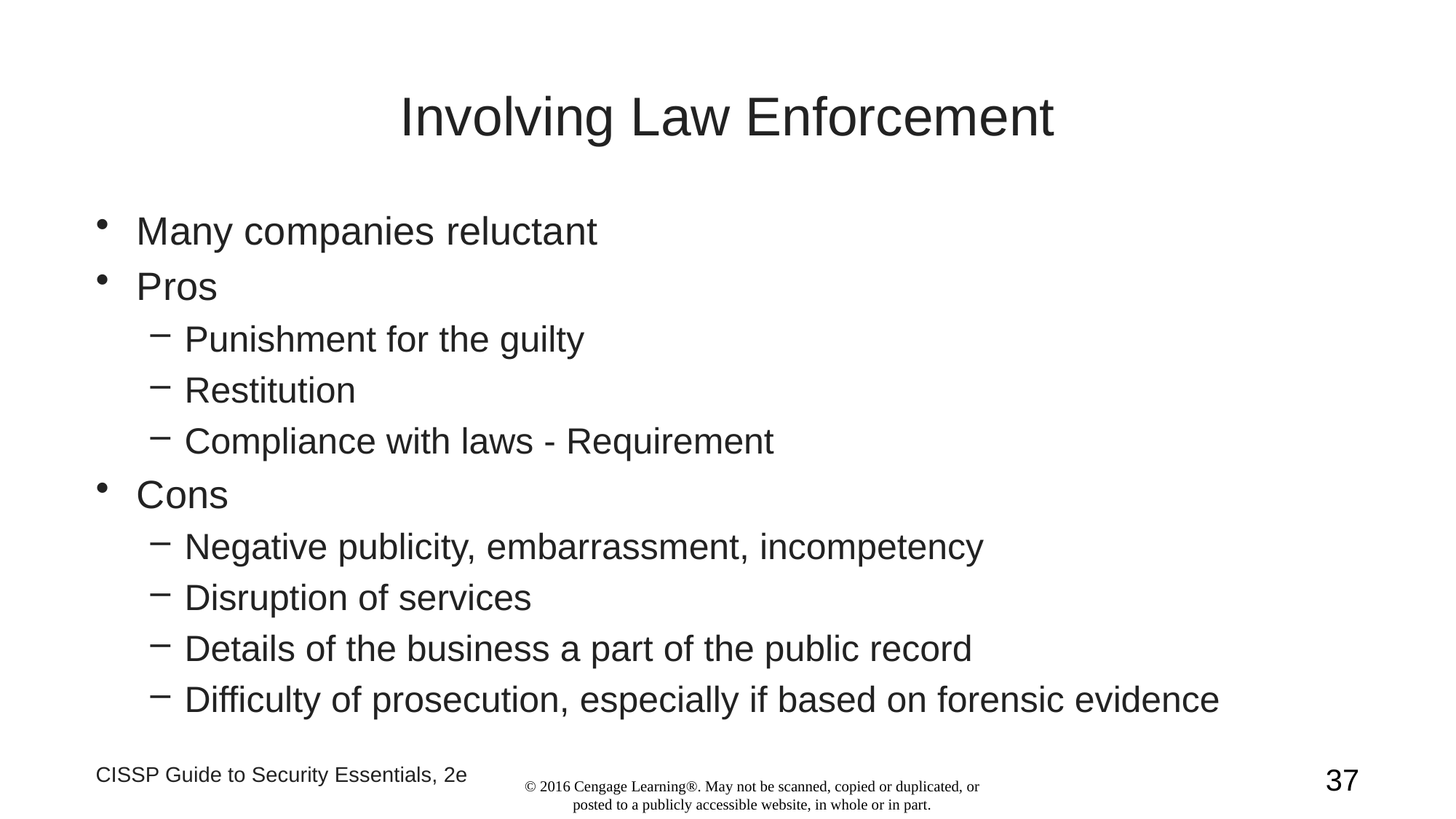

# Involving Law Enforcement
Many companies reluctant
Pros
Punishment for the guilty
Restitution
Compliance with laws - Requirement
Cons
Negative publicity, embarrassment, incompetency
Disruption of services
Details of the business a part of the public record
Difficulty of prosecution, especially if based on forensic evidence
CISSP Guide to Security Essentials, 2e
37
© 2016 Cengage Learning®. May not be scanned, copied or duplicated, or posted to a publicly accessible website, in whole or in part.